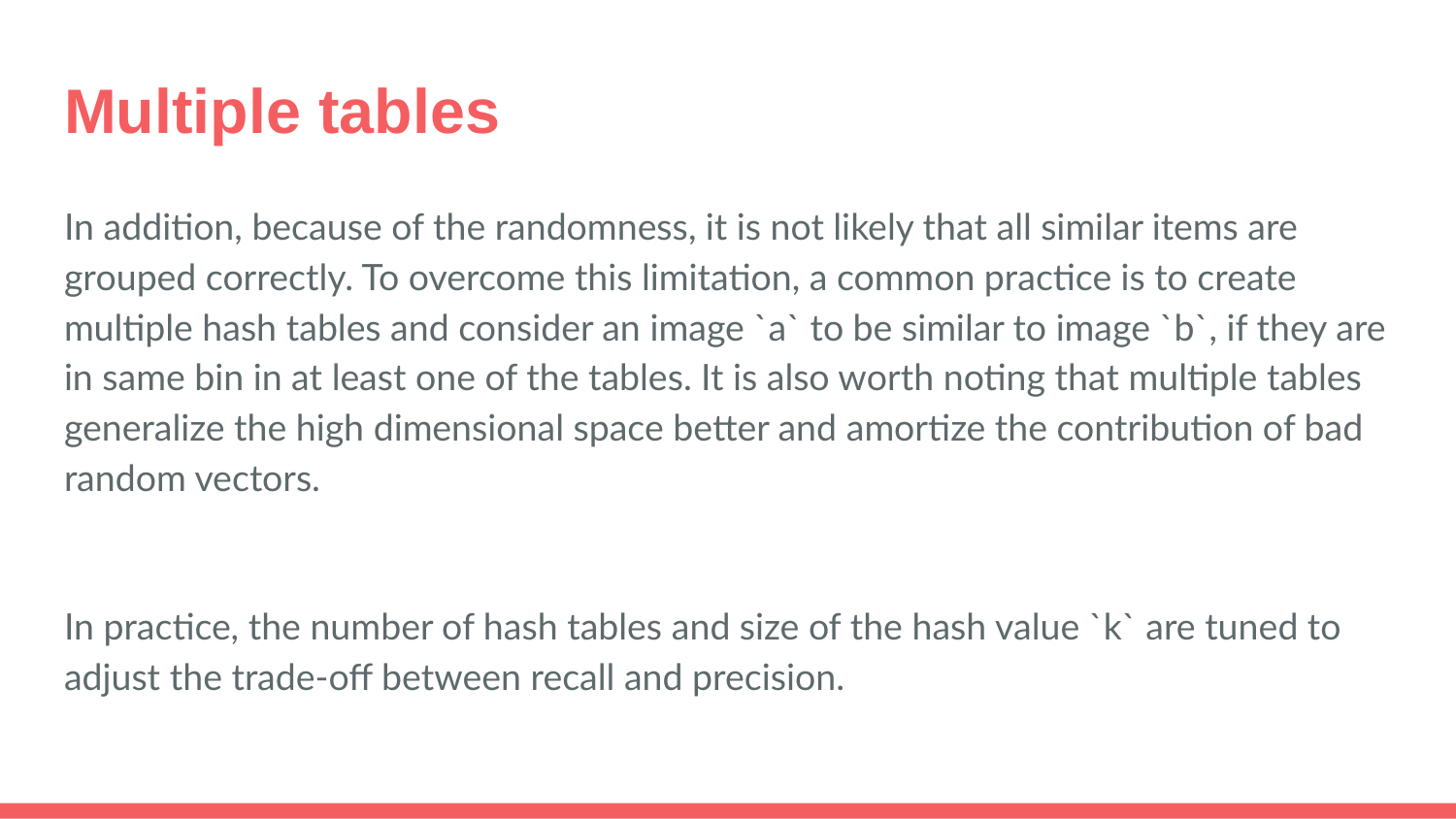

# Multiple tables
In addition, because of the randomness, it is not likely that all similar items are grouped correctly. To overcome this limitation, a common practice is to create multiple hash tables and consider an image `a` to be similar to image `b`, if they are in same bin in at least one of the tables. It is also worth noting that multiple tables generalize the high dimensional space better and amortize the contribution of bad random vectors.

In practice, the number of hash tables and size of the hash value `k` are tuned to adjust the trade-off between recall and precision.